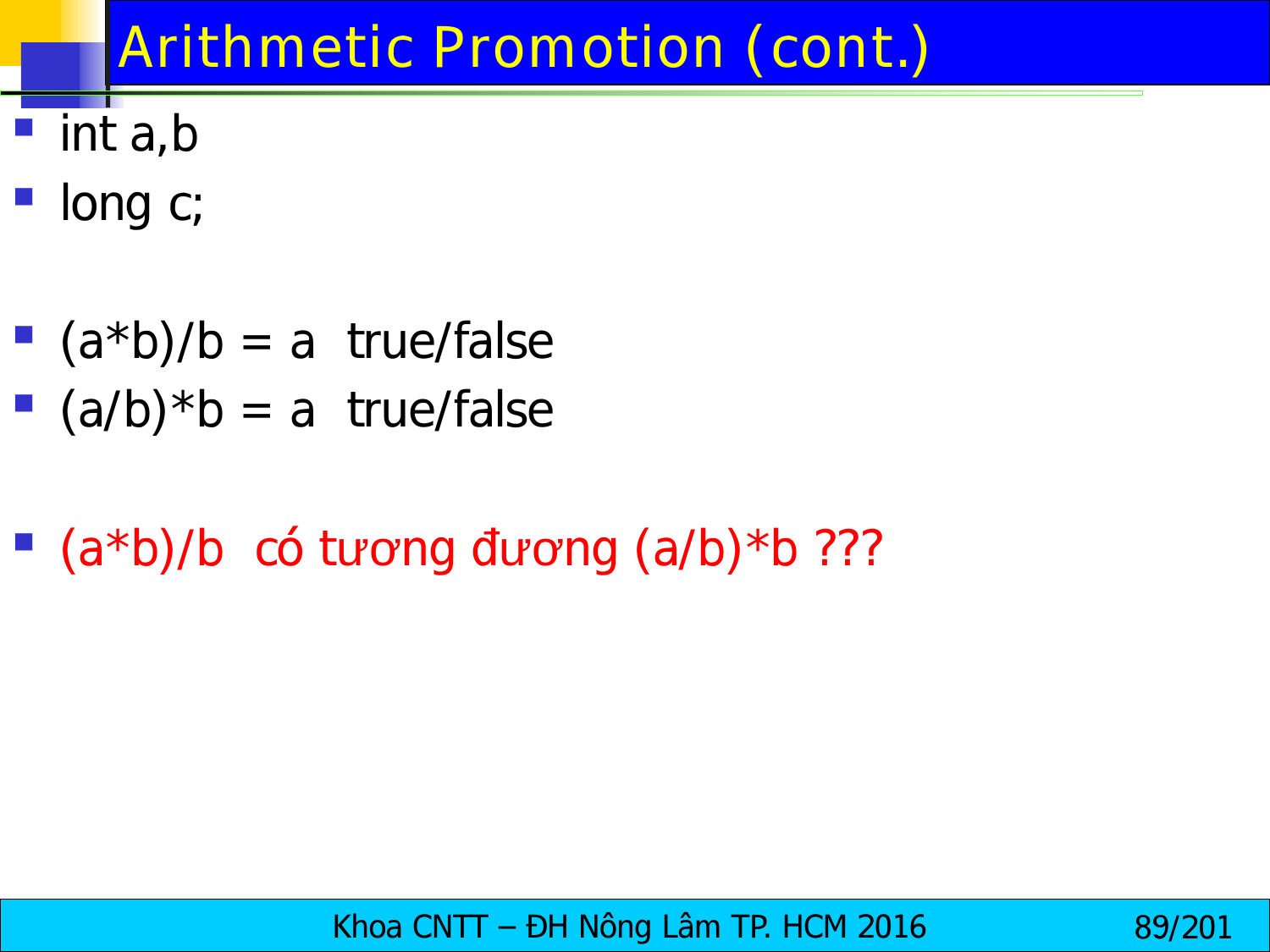

# Arithmetic Promotion (cont.)
int a,b
long c;

(a*b)/b = a  true/false
(a/b)*b = a  true/false

(a*b)/b  có tương đương (a/b)*b ???